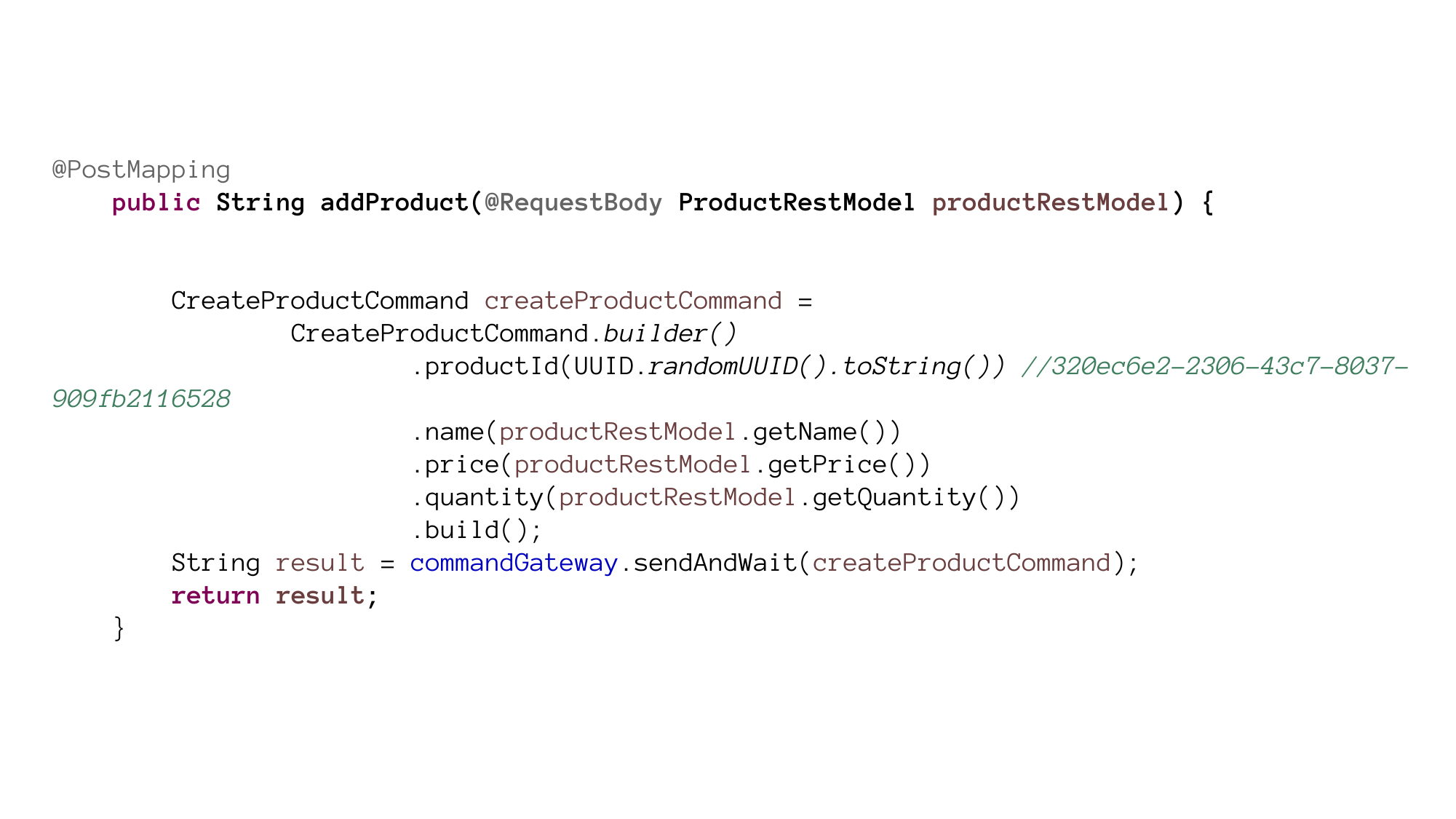

@PostMapping
    public String addProduct(@RequestBody ProductRestModel productRestModel) {

        CreateProductCommand createProductCommand =
                CreateProductCommand.builder()
                        .productId(UUID.randomUUID().toString()) //320ec6e2-2306-43c7-8037-909fb2116528
                        .name(productRestModel.getName())
                        .price(productRestModel.getPrice())
                        .quantity(productRestModel.getQuantity())
                        .build();
        String result = commandGateway.sendAndWait(createProductCommand);
        return result;
    }